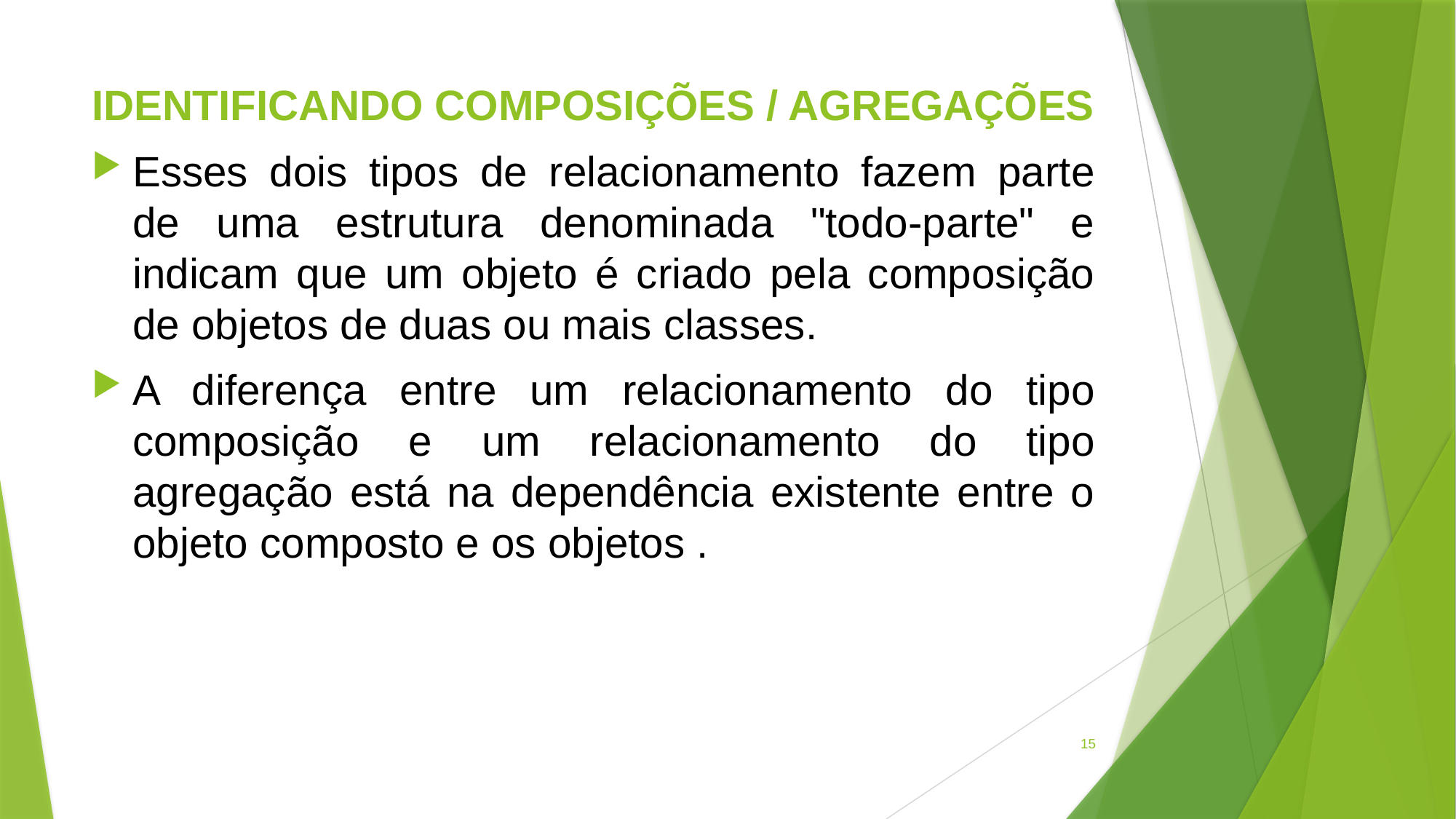

IDENTIFICANDO COMPOSIÇÕES / AGREGAÇÕES
Esses dois tipos de relacionamento fazem parte de uma estrutura denominada "todo-parte" e indicam que um objeto é criado pela composição de objetos de duas ou mais classes.
A diferença entre um relacionamento do tipo composição e um relacionamento do tipo agregação está na dependência existente entre o objeto composto e os objetos .
15